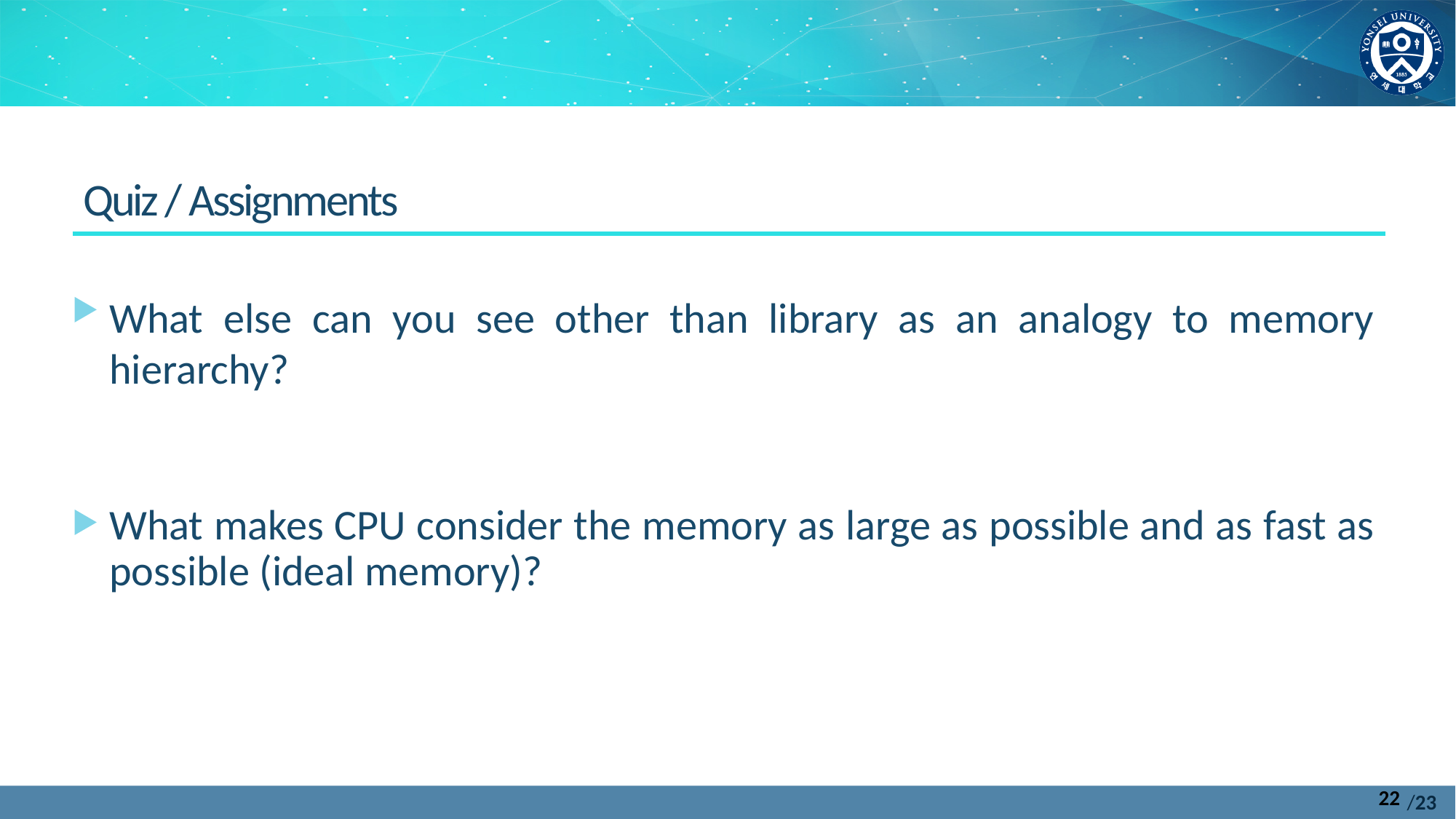

Quiz / Assignments
What else can you see other than library as an analogy to memory hierarchy?
What makes CPU consider the memory as large as possible and as fast as possible (ideal memory)?
22